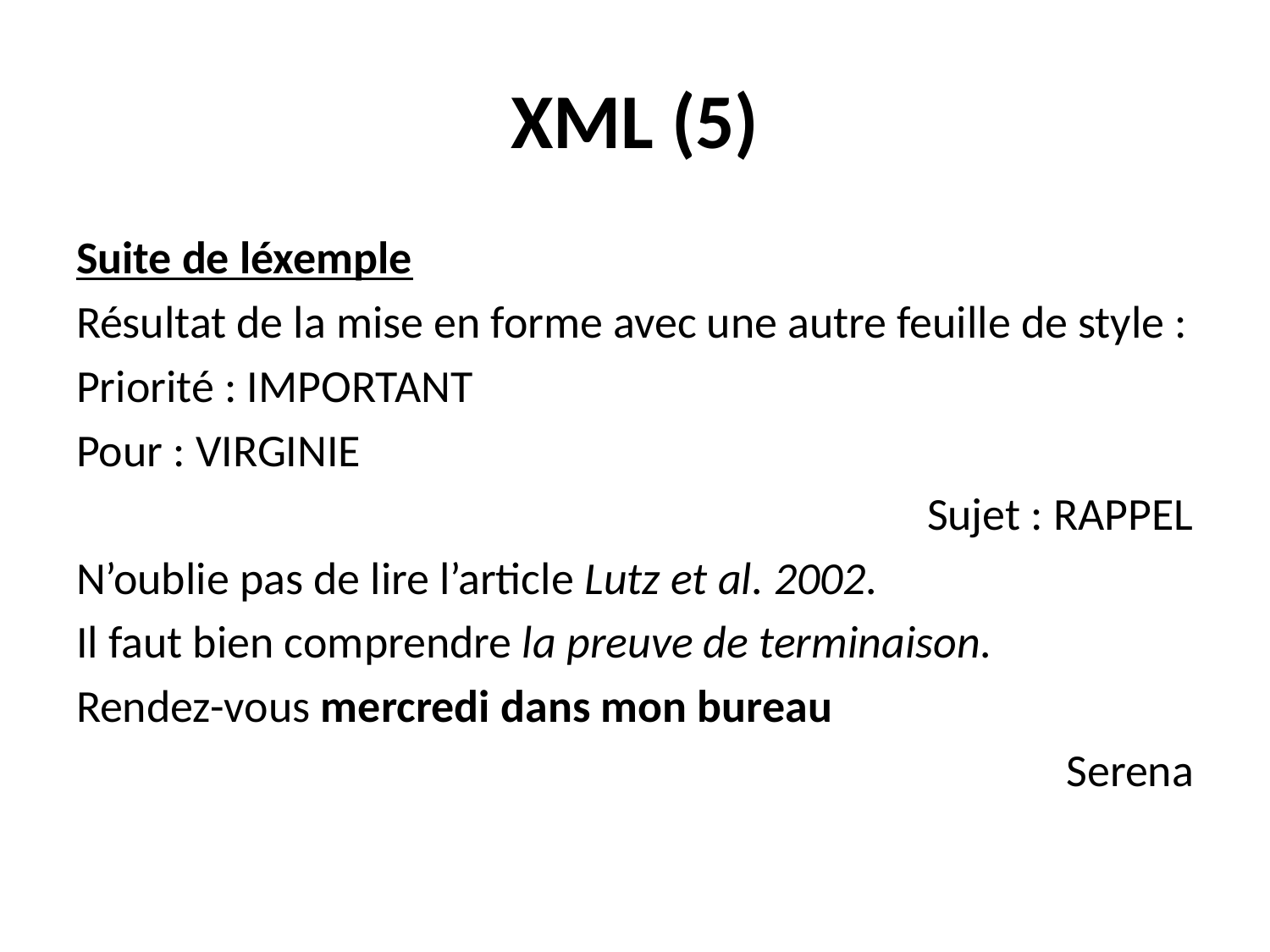

# XML (5)
Suite de léxemple
Résultat de la mise en forme avec une autre feuille de style :
Priorité : IMPORTANT
Pour : VIRGINIE
Sujet : RAPPEL
N’oublie pas de lire l’article Lutz et al. 2002.
Il faut bien comprendre la preuve de terminaison.
Rendez-vous mercredi dans mon bureau
Serena